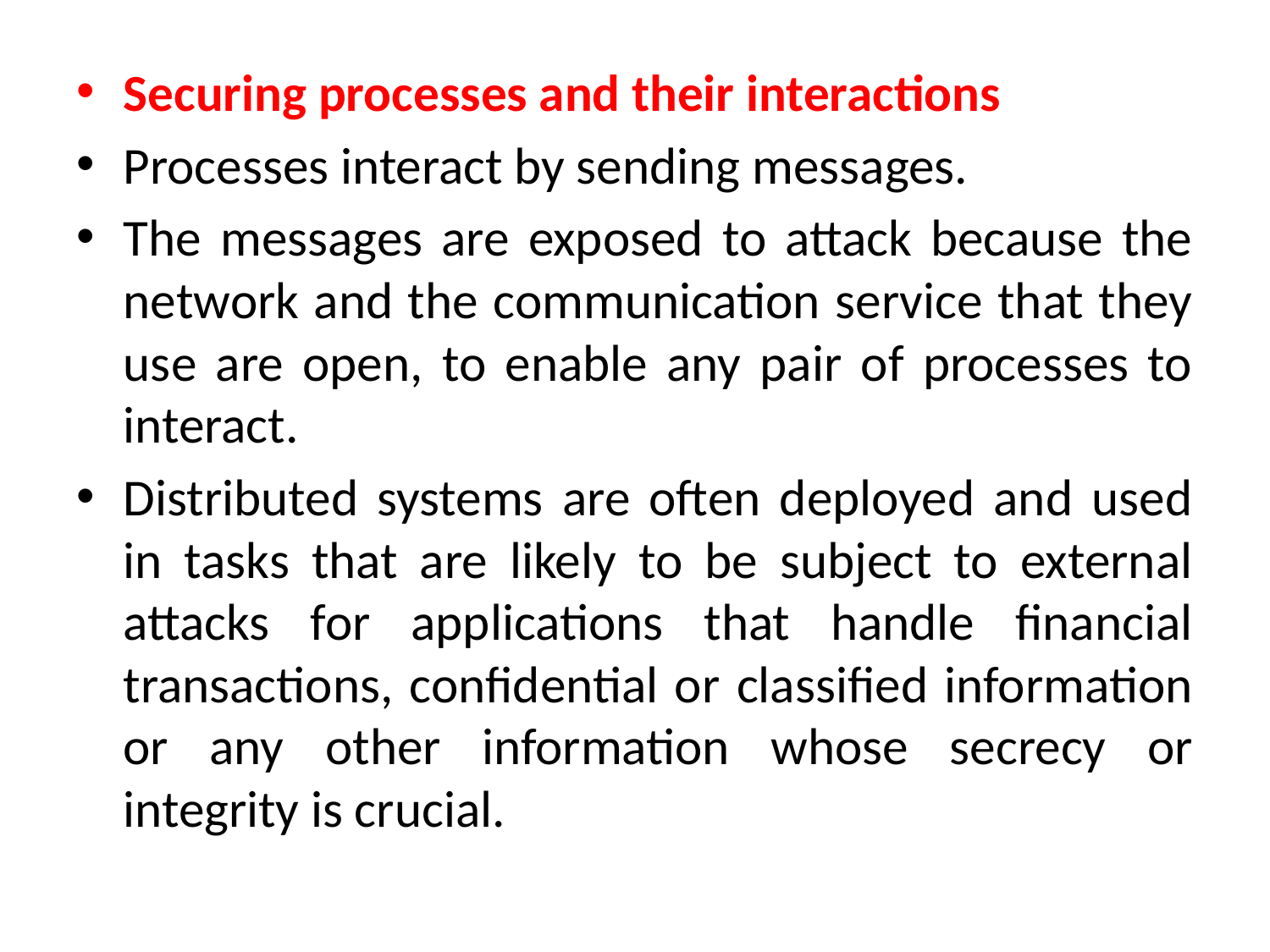

Securing processes and their interactions
Processes interact by sending messages.
The messages are exposed to attack because the network and the communication service that they use are open, to enable any pair of processes to interact.
Distributed systems are often deployed and used in tasks that are likely to be subject to external attacks for applications that handle financial transactions, confidential or classified information or any other information whose secrecy or integrity is crucial.